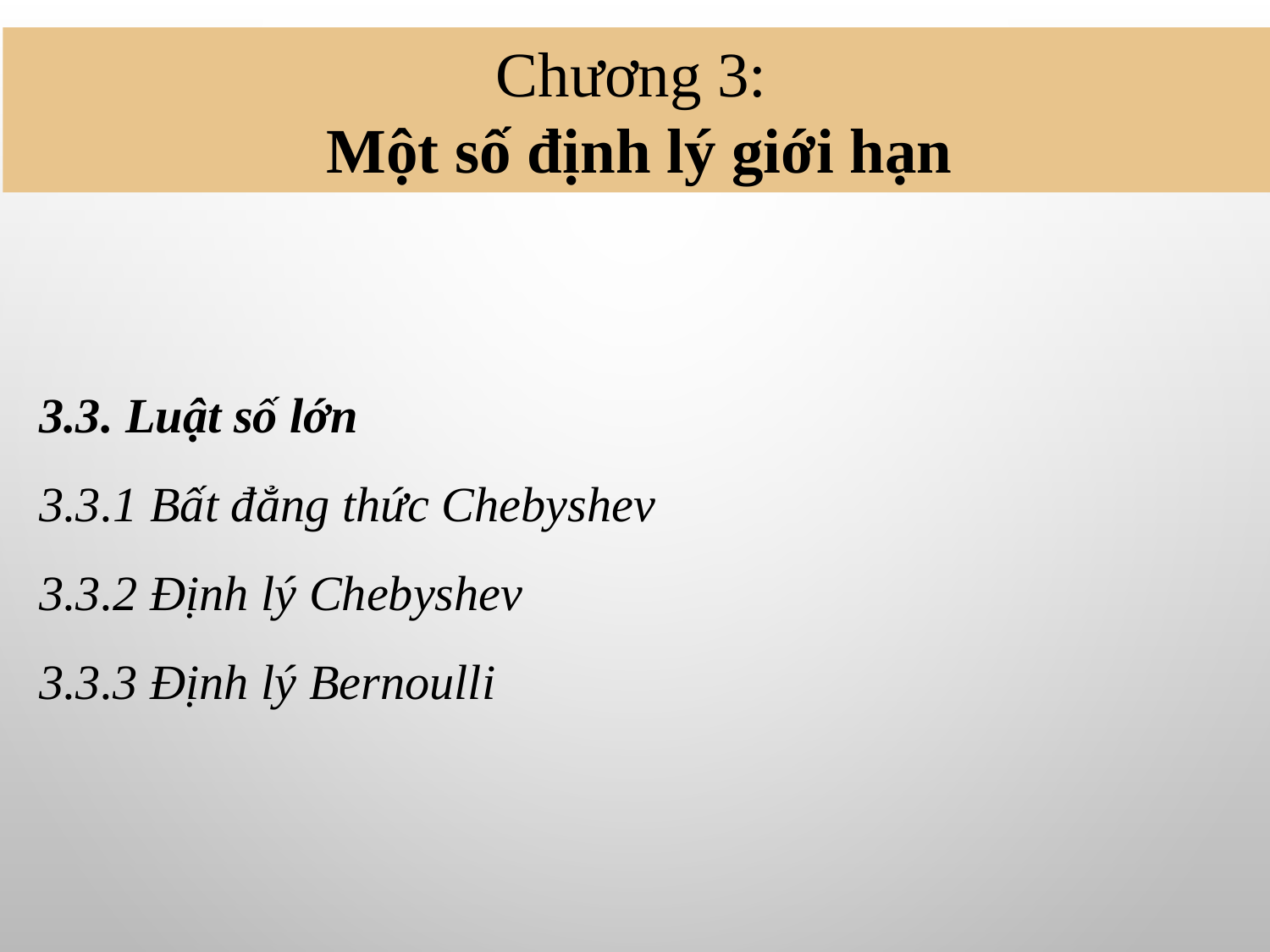

Chương 3:
Một số định lý giới hạn
# 3.3. Luật số lớn 3.3.1 Bất đẳng thức Chebyshev 3.3.2 Định lý Chebyshev 3.3.3 Định lý Bernoulli